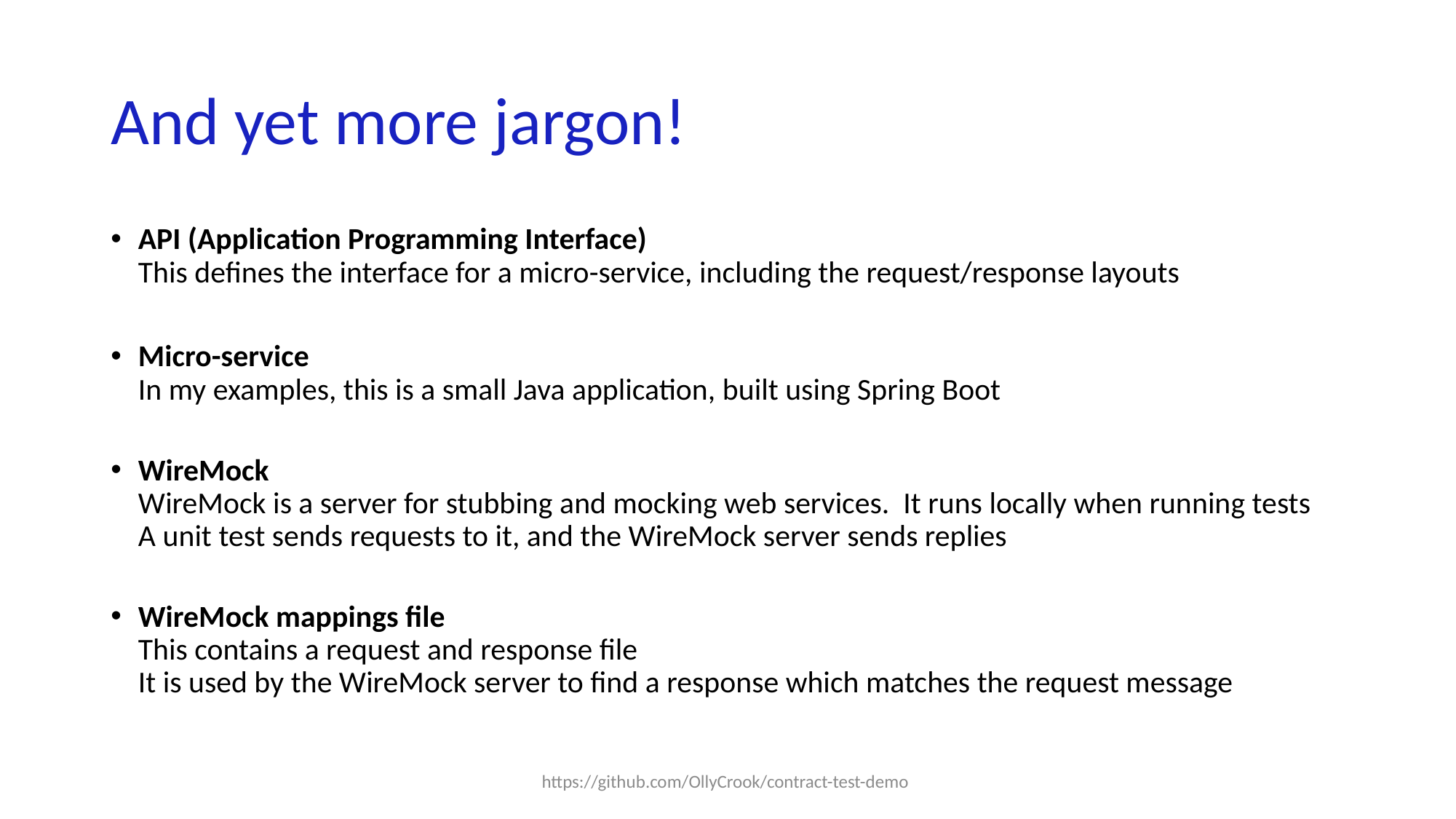

# And yet more jargon!
API (Application Programming Interface)
This defines the interface for a micro-service, including the request/response layouts
Micro-service
In my examples, this is a small Java application, built using Spring Boot
WireMock
WireMock is a server for stubbing and mocking web services.  It runs locally when running tests
A unit test sends requests to it, and the WireMock server sends replies
WireMock mappings file
This contains a request and response file
It is used by the WireMock server to find a response which matches the request message

https://github.com/OllyCrook/contract-test-demo